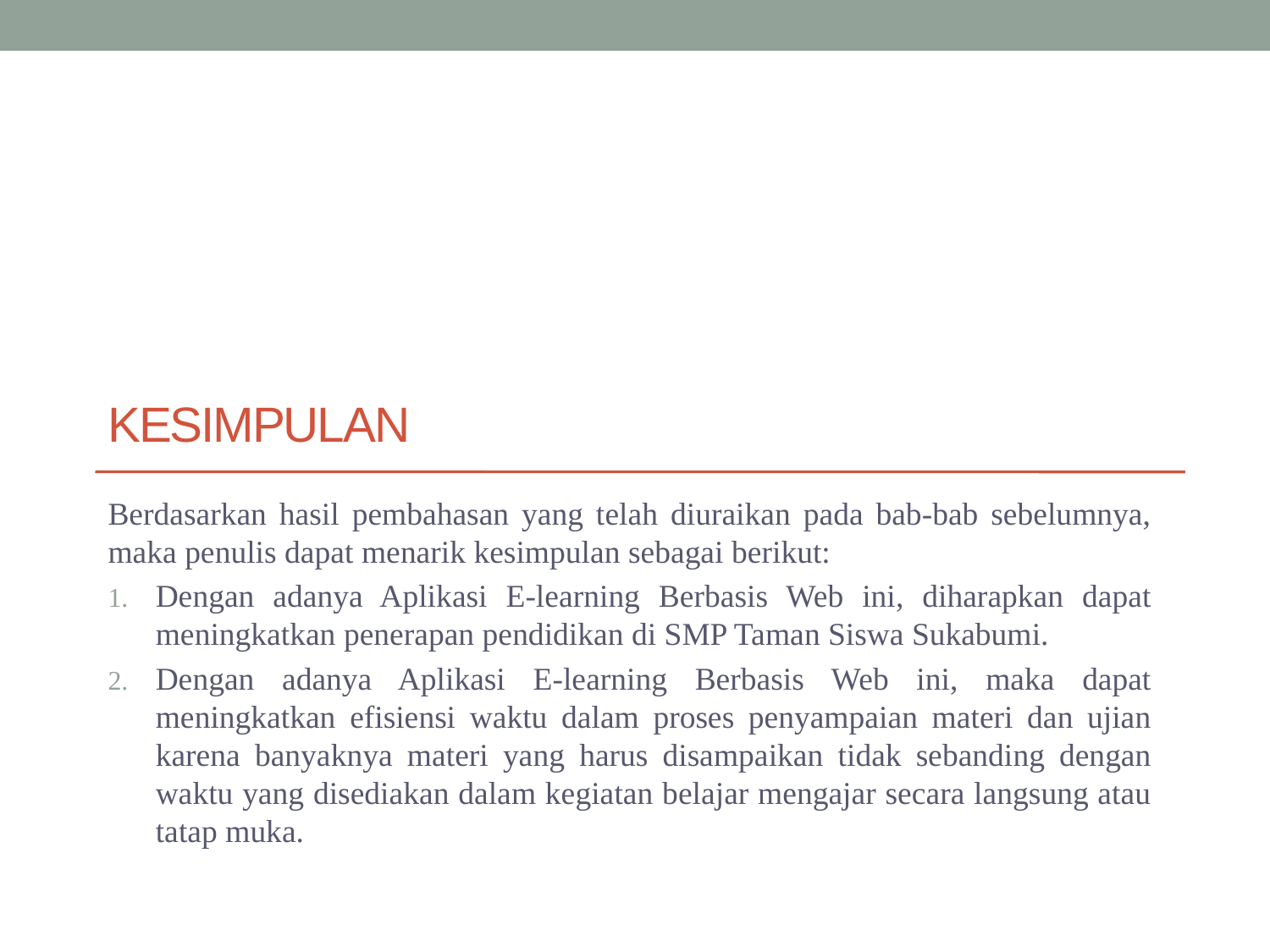

# kesimpulan
Berdasarkan hasil pembahasan yang telah diuraikan pada bab-bab sebelumnya, maka penulis dapat menarik kesimpulan sebagai berikut:
Dengan adanya Aplikasi E-learning Berbasis Web ini, diharapkan dapat meningkatkan penerapan pendidikan di SMP Taman Siswa Sukabumi.
Dengan adanya Aplikasi E-learning Berbasis Web ini, maka dapat meningkatkan efisiensi waktu dalam proses penyampaian materi dan ujian karena banyaknya materi yang harus disampaikan tidak sebanding dengan waktu yang disediakan dalam kegiatan belajar mengajar secara langsung atau tatap muka.